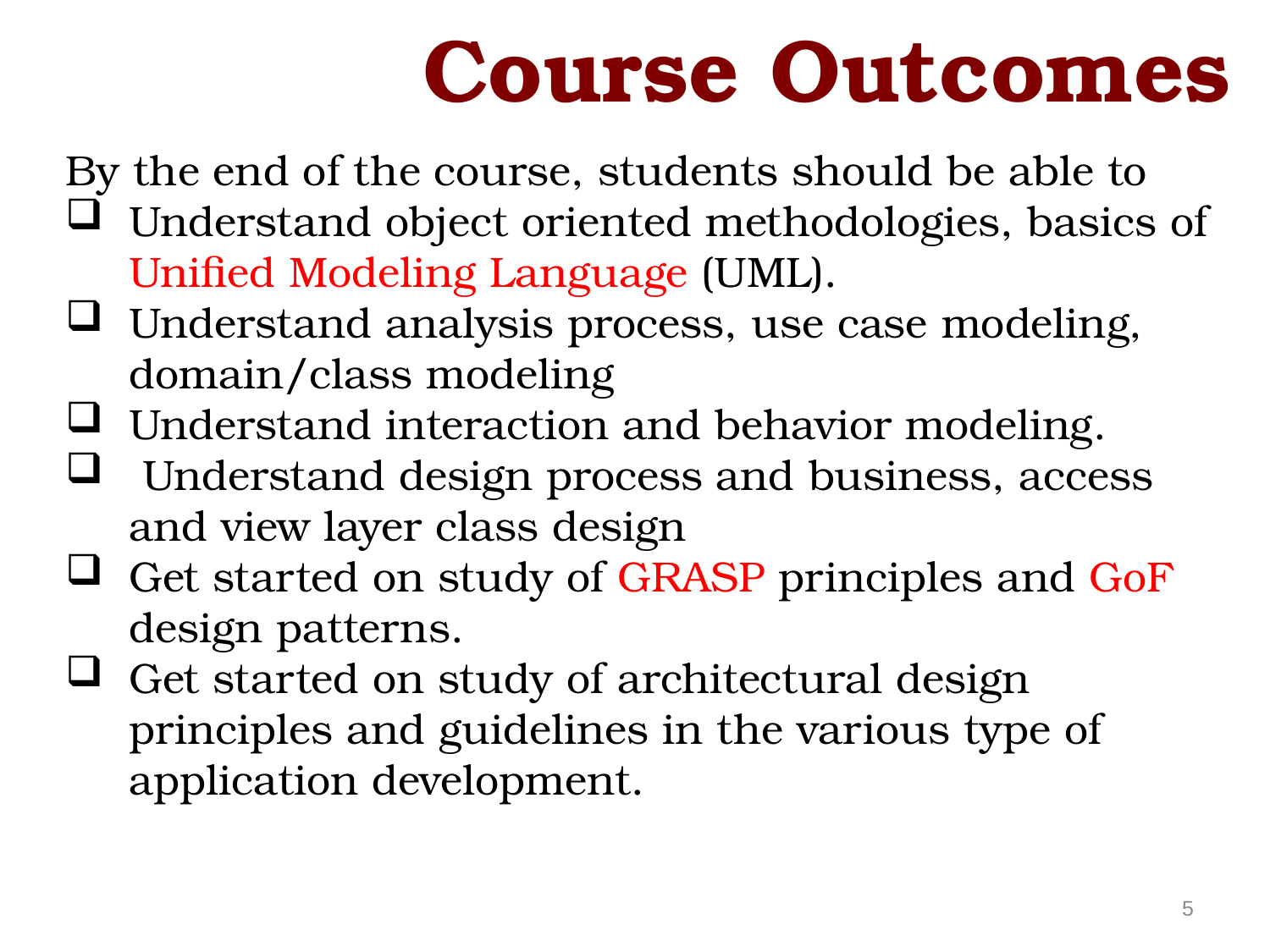

Course Outcomes
By the end of the course, students should be able to
Understand object oriented methodologies, basics of Unified Modeling Language (UML).
Understand analysis process, use case modeling, domain/class modeling
Understand interaction and behavior modeling.
 Understand design process and business, access and view layer class design
Get started on study of GRASP principles and GoF design patterns.
Get started on study of architectural design principles and guidelines in the various type of application development.
5